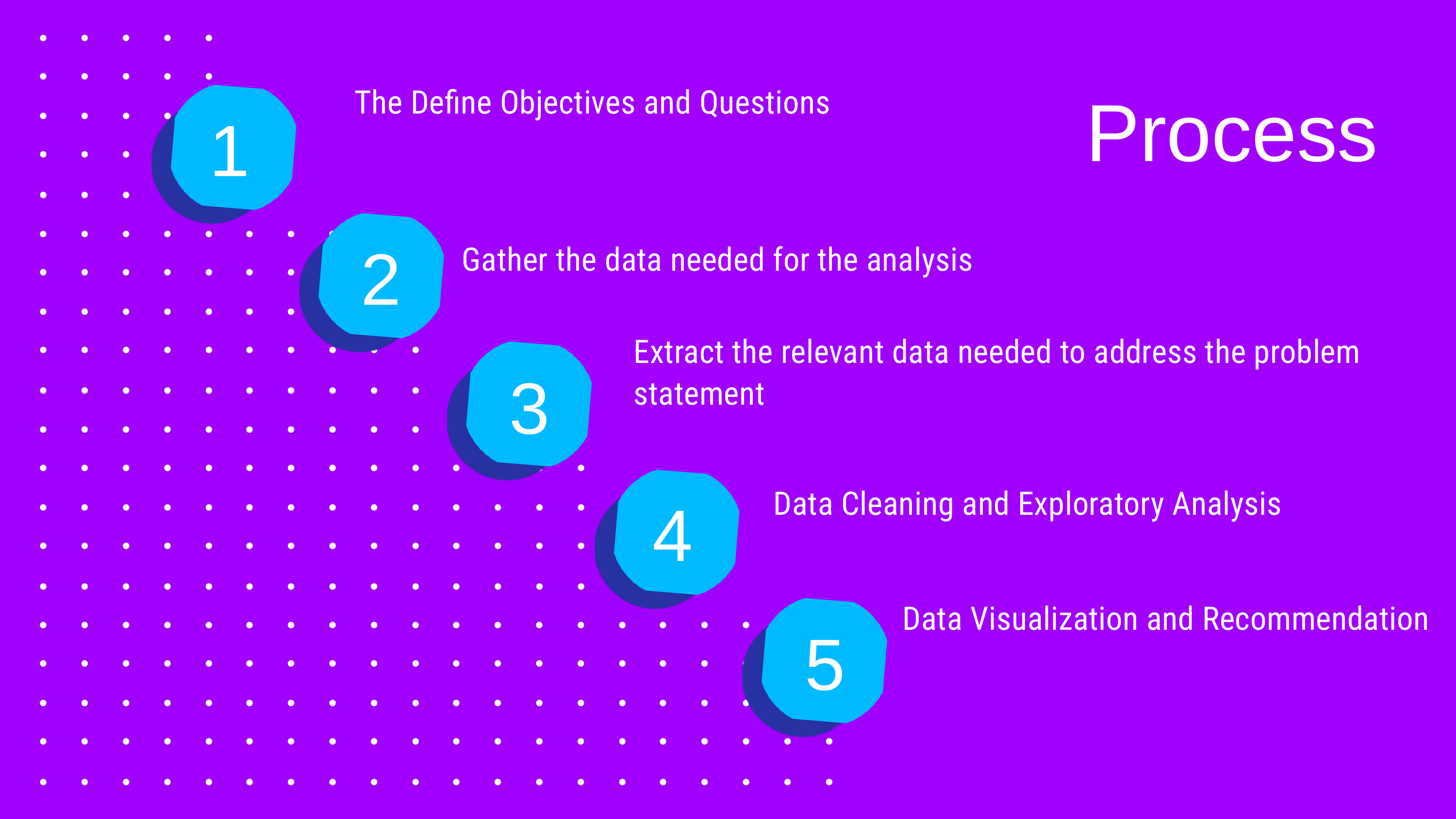

Process
The Define Objectives and Questions

1

Gather the data needed for the analysis

2
Extract the relevant data needed to address the problem statement

3

Data Cleaning and Exploratory Analysis

4
Data Visualization and Recommendation

5